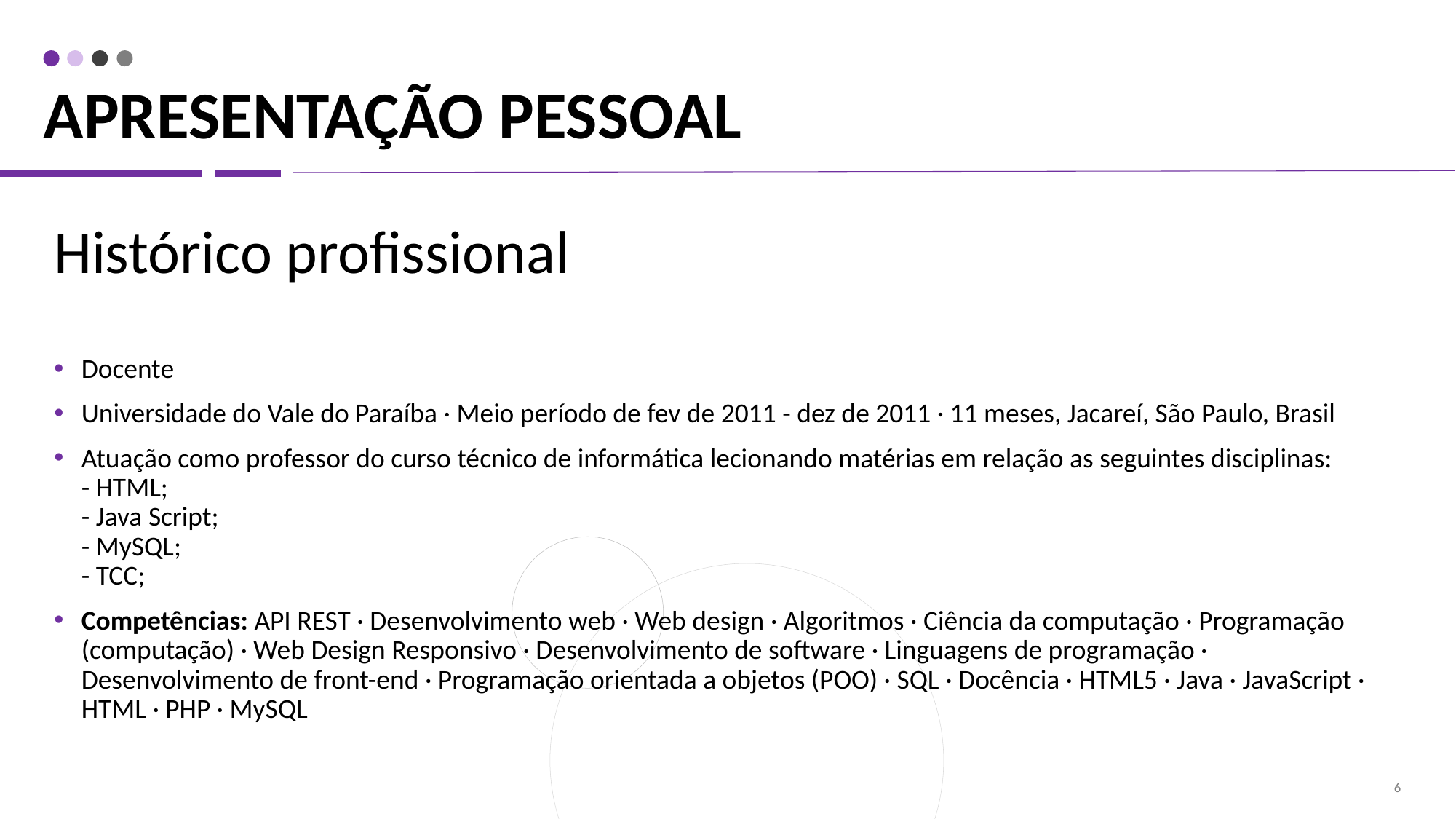

# Apresentação pessoal
Histórico profissional

Docente
Universidade do Vale do Paraíba · Meio período de fev de 2011 - dez de 2011 · 11 meses, Jacareí, São Paulo, Brasil
Atuação como professor do curso técnico de informática lecionando matérias em relação as seguintes disciplinas:
- HTML;
- Java Script;
- MySQL;
- TCC;
Competências: API REST · Desenvolvimento web · Web design · Algoritmos · Ciência da computação · Programação (computação) · Web Design Responsivo · Desenvolvimento de software · Linguagens de programação · Desenvolvimento de front-end · Programação orientada a objetos (POO) · SQL · Docência · HTML5 · Java · JavaScript · HTML · PHP · MySQL
6